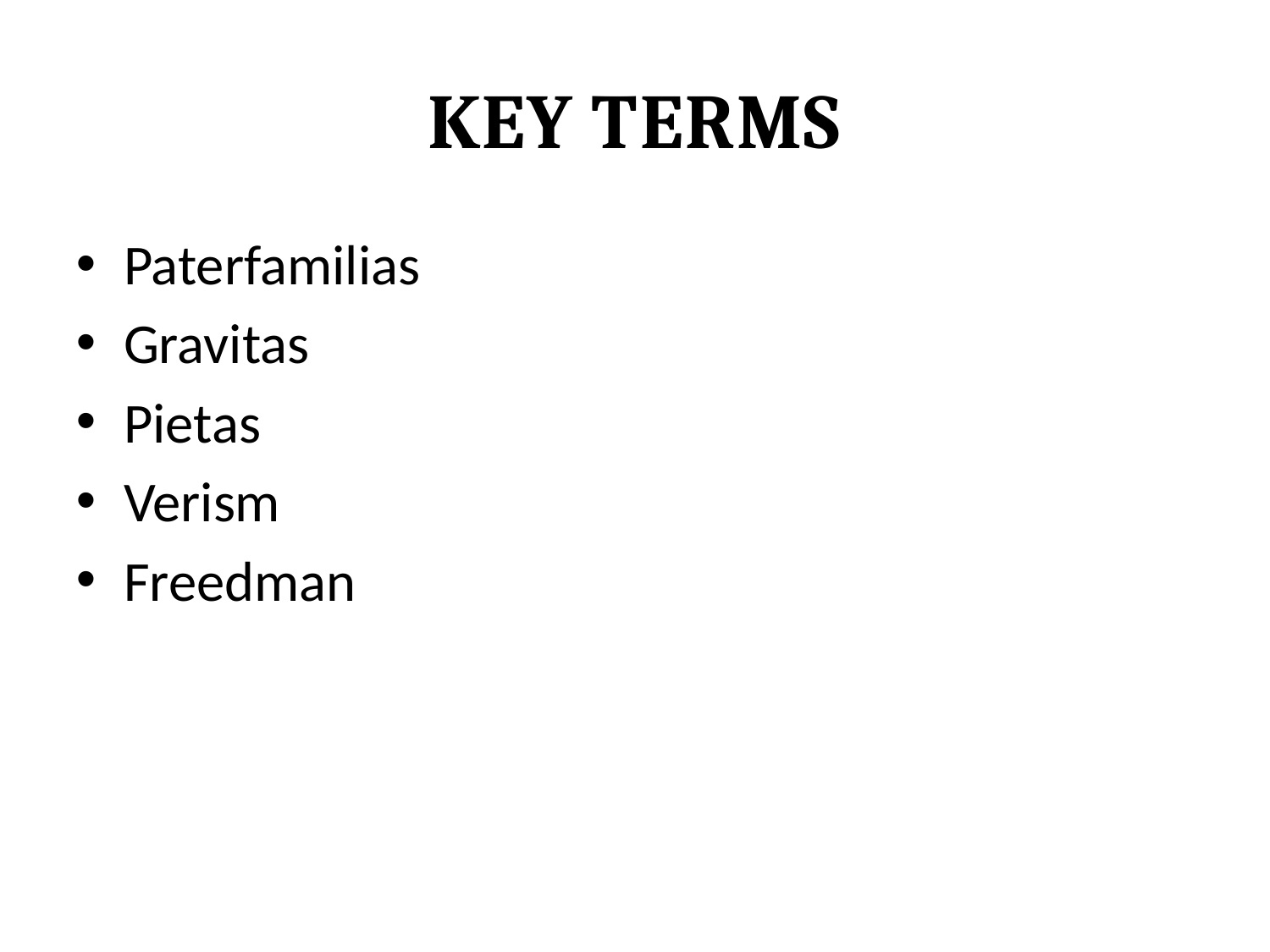

Key Terms
Paterfamilias
Gravitas
Pietas
Verism
Freedman